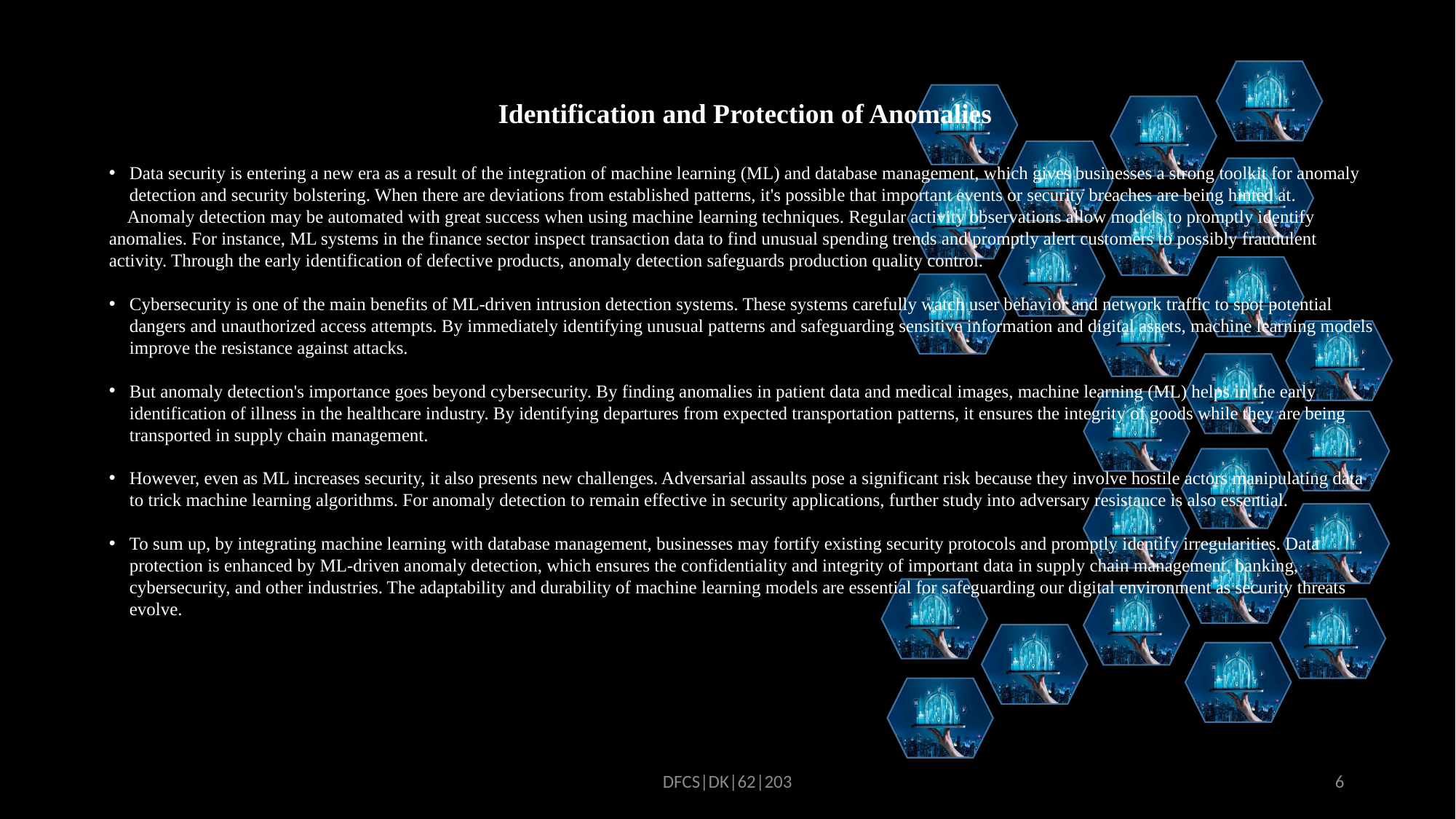

Identification and Protection of Anomalies

Data security is entering a new era as a result of the integration of machine learning (ML) and database management, which gives businesses a strong toolkit for anomaly detection and security bolstering. When there are deviations from established patterns, it's possible that important events or security breaches are being hinted at.
    Anomaly detection may be automated with great success when using machine learning techniques. Regular activity observations allow models to promptly identify      anomalies. For instance, ML systems in the finance sector inspect transaction data to find unusual spending trends and promptly alert customers to possibly fraudulent   activity. Through the early identification of defective products, anomaly detection safeguards production quality control.

Cybersecurity is one of the main benefits of ML-driven intrusion detection systems. These systems carefully watch user behavior and network traffic to spot potential dangers and unauthorized access attempts. By immediately identifying unusual patterns and safeguarding sensitive information and digital assets, machine learning models improve the resistance against attacks.

But anomaly detection's importance goes beyond cybersecurity. By finding anomalies in patient data and medical images, machine learning (ML) helps in the early identification of illness in the healthcare industry. By identifying departures from expected transportation patterns, it ensures the integrity of goods while they are being transported in supply chain management.

However, even as ML increases security, it also presents new challenges. Adversarial assaults pose a significant risk because they involve hostile actors manipulating data to trick machine learning algorithms. For anomaly detection to remain effective in security applications, further study into adversary resistance is also essential.

To sum up, by integrating machine learning with database management, businesses may fortify existing security protocols and promptly identify irregularities. Data protection is enhanced by ML-driven anomaly detection, which ensures the confidentiality and integrity of important data in supply chain management, banking, cybersecurity, and other industries. The adaptability and durability of machine learning models are essential for safeguarding our digital environment as security threats evolve.
DFCS|DK|62|203
6